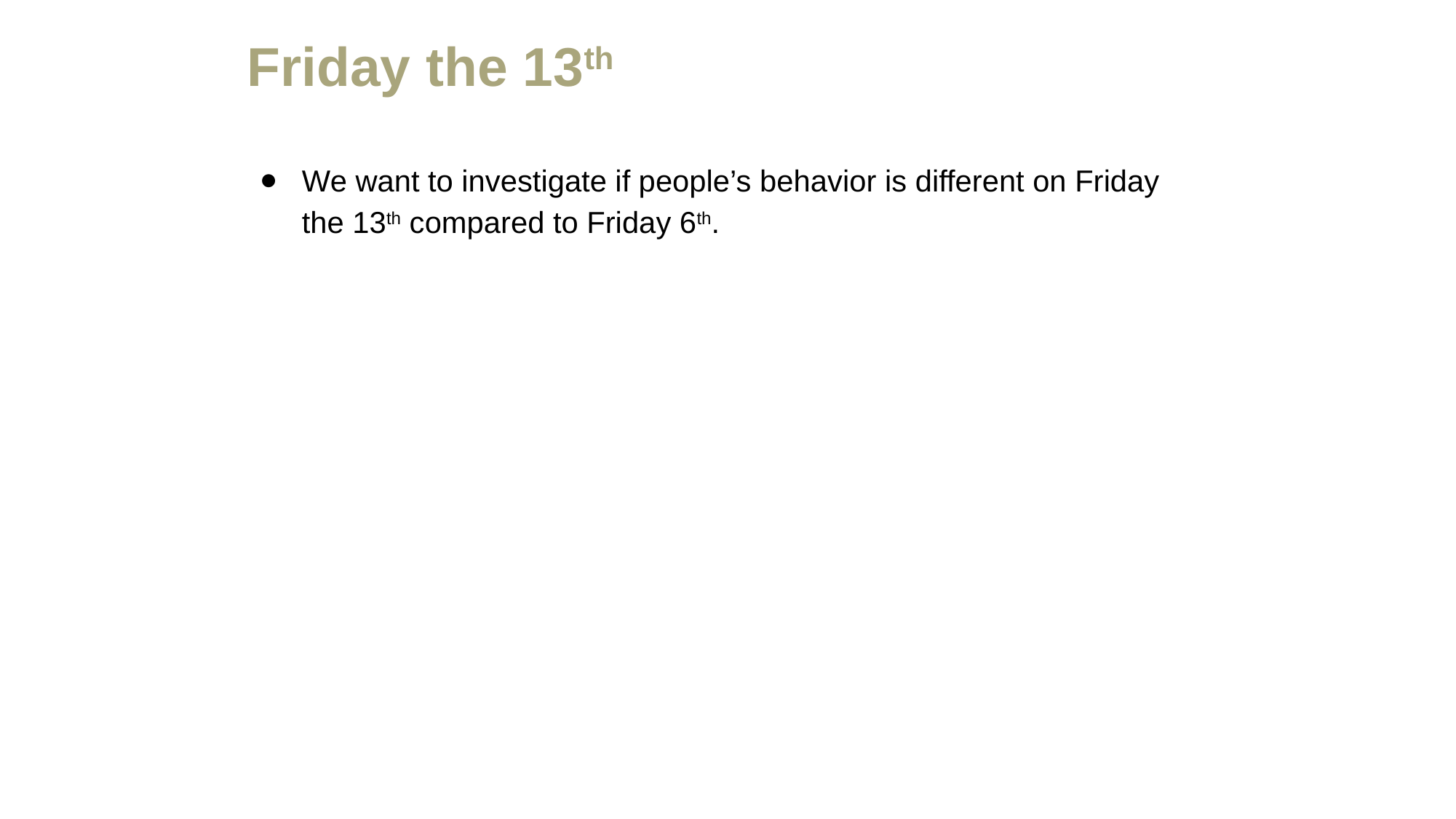

# Friday the 13th
We want to investigate if people’s behavior is different on Friday the 13th compared to Friday 6th.